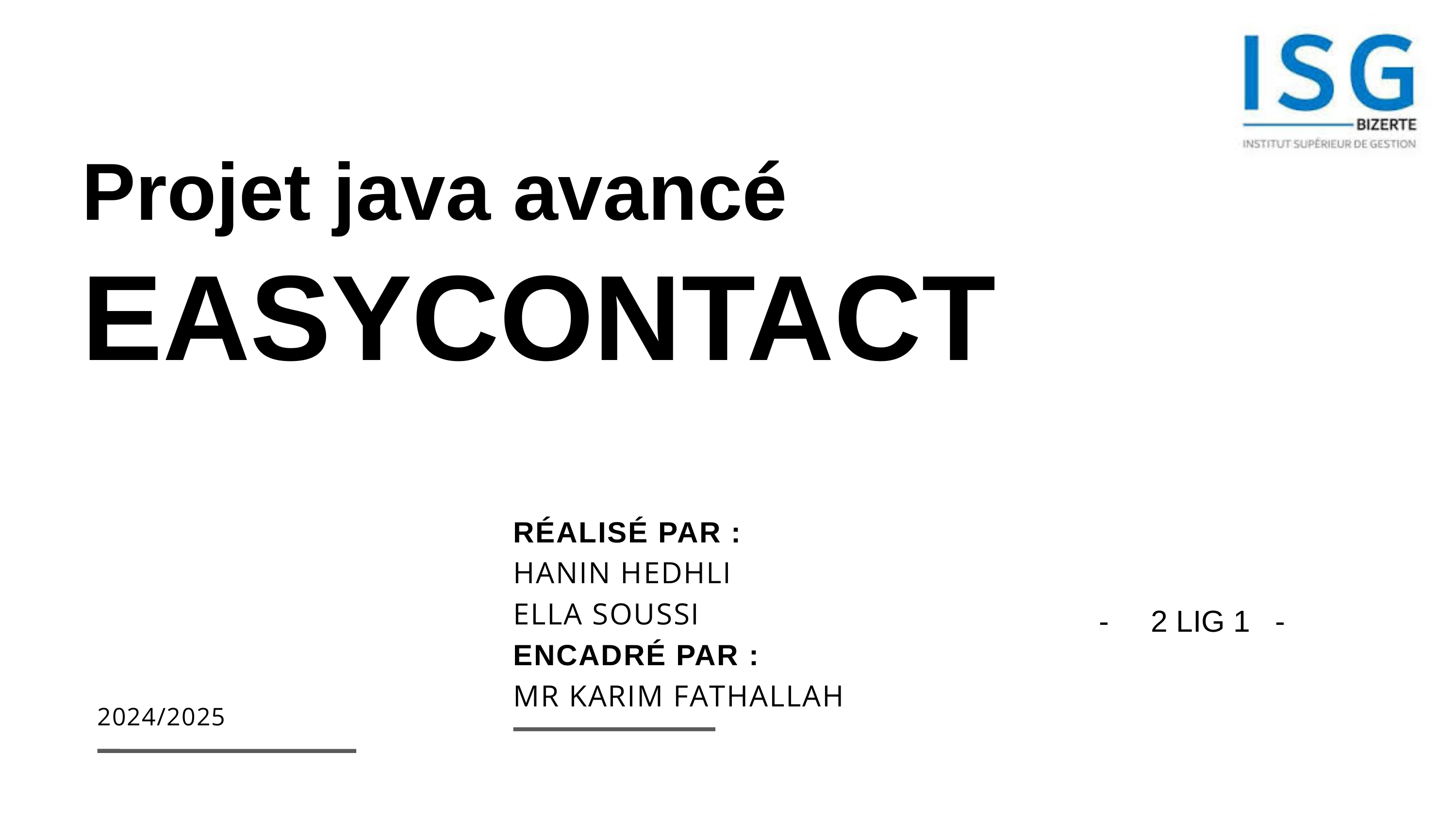

RÉALISÉ PAR :
HANIN HEDHLI
ELLA SOUSSI
ENCADRÉ PAR :
MR KARIM FATHALLAH

Projet java avancé
EASYCONTACT
2024/2025

  -     2 LIG 1   -